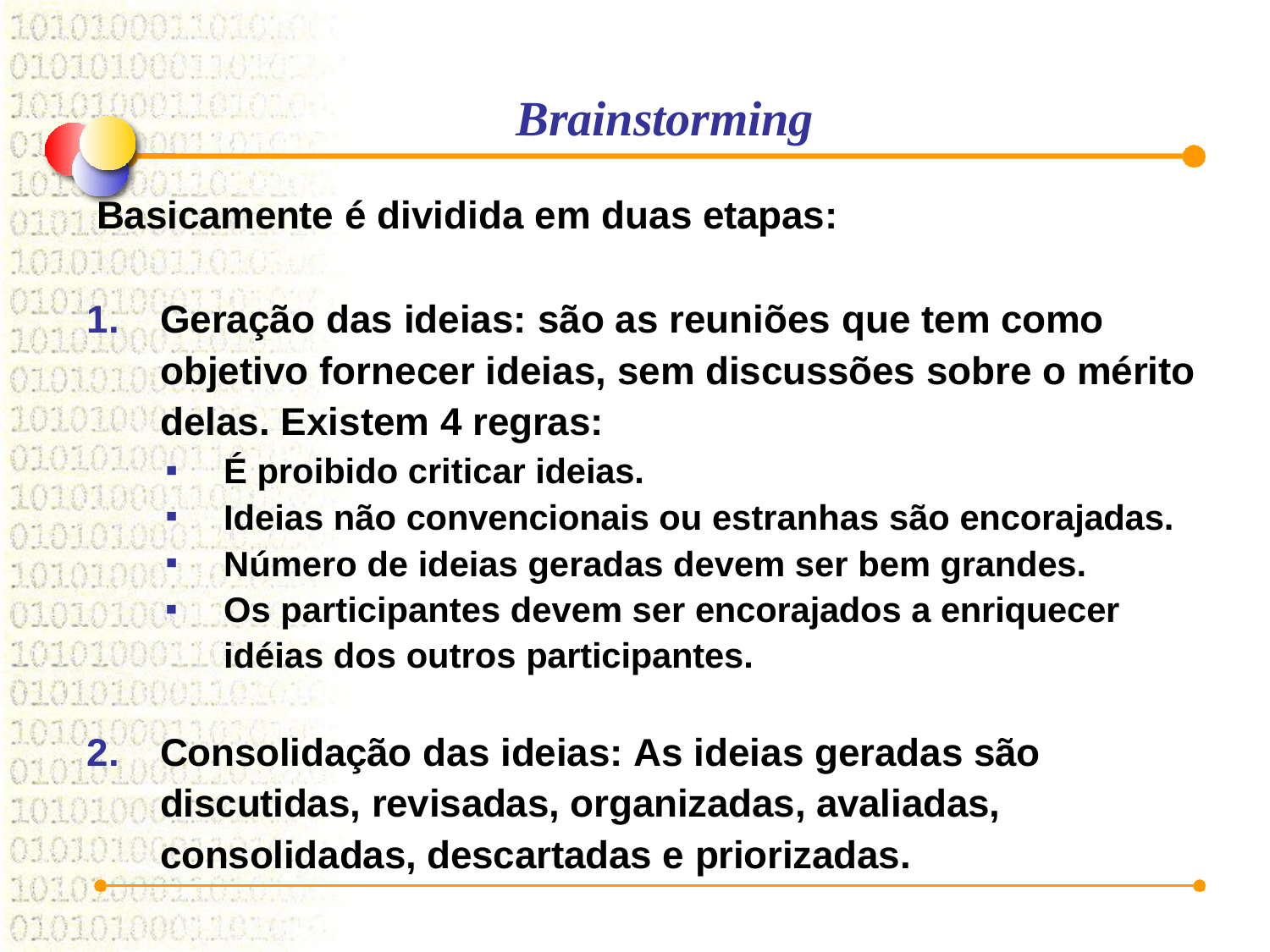

# Brainstorming
Basicamente é dividida em duas etapas:

Geração das ideias: são as reuniões que tem como objetivo fornecer ideias, sem discussões sobre o mérito delas. Existem 4 regras:
É proibido criticar ideias.
Ideias não convencionais ou estranhas são encorajadas.
Número de ideias geradas devem ser bem grandes.
Os participantes devem ser encorajados a enriquecer idéias dos outros participantes.

Consolidação das ideias: As ideias geradas são discutidas, revisadas, organizadas, avaliadas, consolidadas, descartadas e priorizadas.